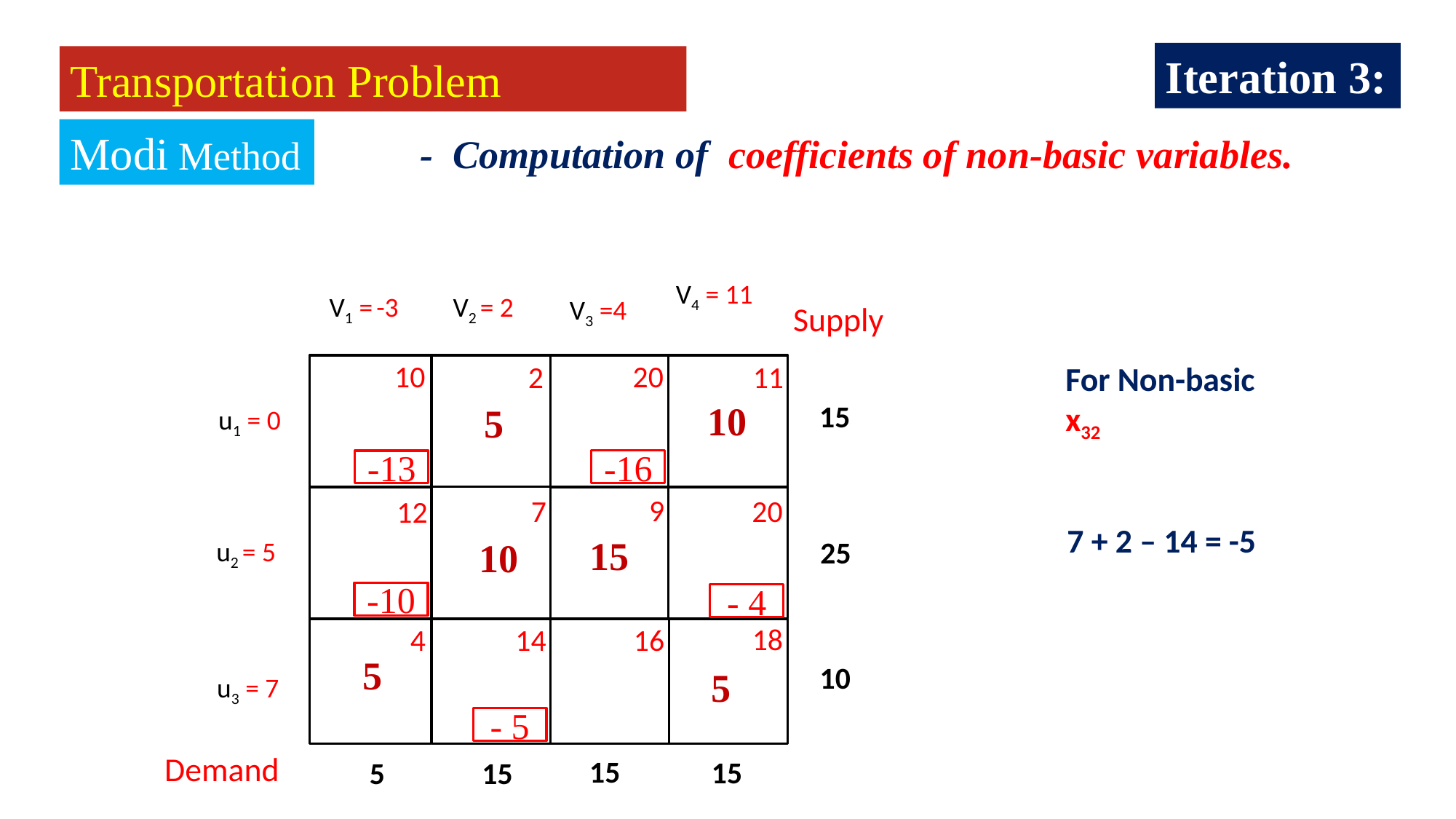

Iteration 3:
Transportation Problem
Modi Method
-  Computation of  coefficients of non-basic variables.
V2 = 2
V1 = -3
V4 = 11
V3 =4
Supply
For Non-basic   x32
10
20
11
2
12
9
7
20
16
18
14
4

15
u1 = 0
u2 = 5
u3 = 7
10
5
-16
-13
7 + 2 – 14 = -5

25
15
10
-10
- 4

10
5
5
- 5
15
15
5
15
Demand